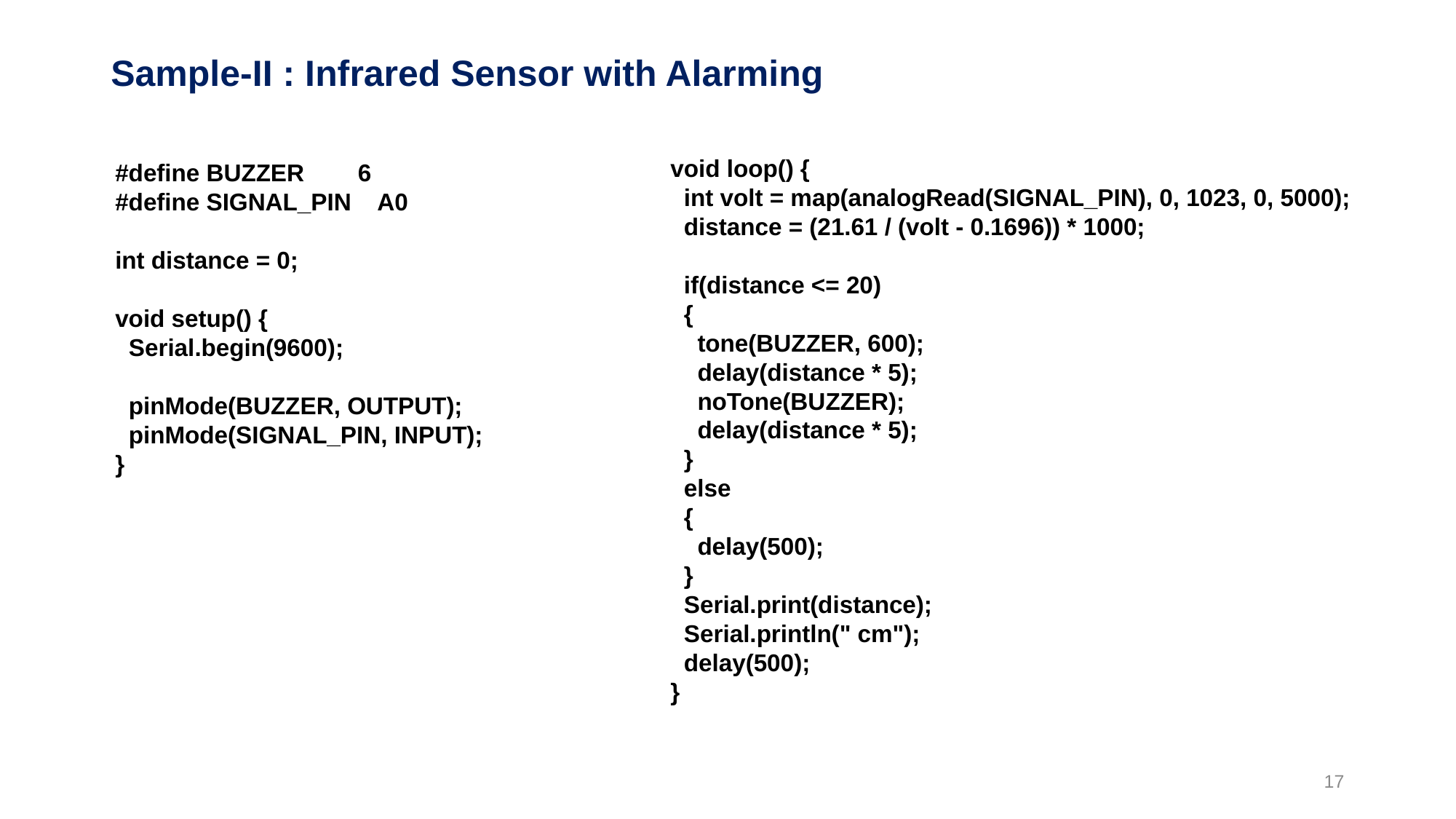

# Sample-II : Infrared Sensor with Alarming
void loop() {
  int volt = map(analogRead(SIGNAL_PIN), 0, 1023, 0, 5000);
  distance = (21.61 / (volt - 0.1696)) * 1000;

  if(distance <= 20)
  {
    tone(BUZZER, 600);
    delay(distance * 5);
    noTone(BUZZER);
    delay(distance * 5);
  }
  else
  {
    delay(500);
  }
  Serial.print(distance);
  Serial.println(" cm");
  delay(500);
}
#define BUZZER        6
#define SIGNAL_PIN    A0

int distance = 0;

void setup() {
  Serial.begin(9600);

  pinMode(BUZZER, OUTPUT);
  pinMode(SIGNAL_PIN, INPUT);
}

17